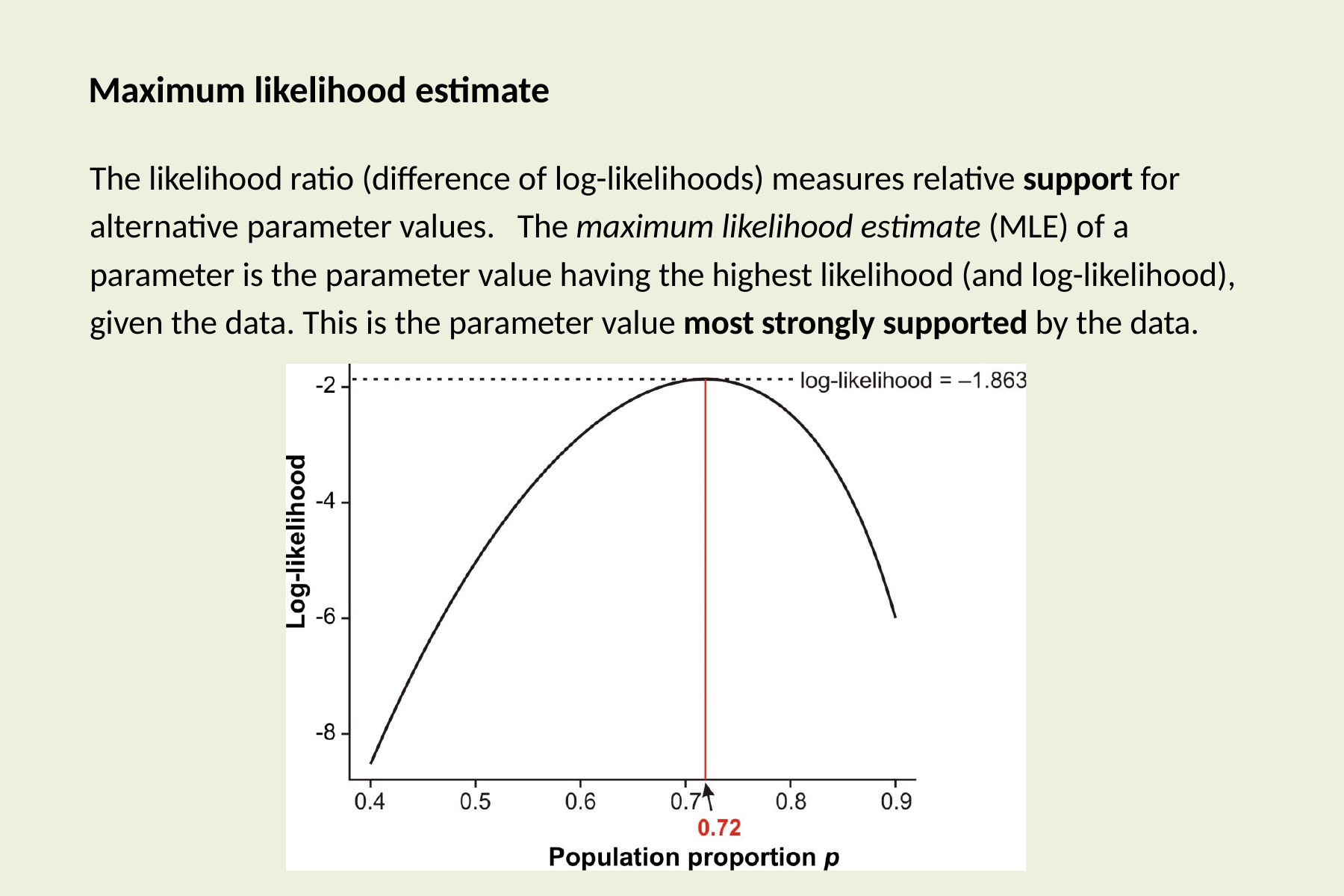

# Maximum likelihood estimate
The likelihood ratio (difference of log-likelihoods) measures relative support for  alternative parameter values.	The maximum likelihood estimate (MLE) of a  parameter is the parameter value having the highest likelihood (and log-likelihood),  given the data. This is the parameter value most strongly supported by the data.